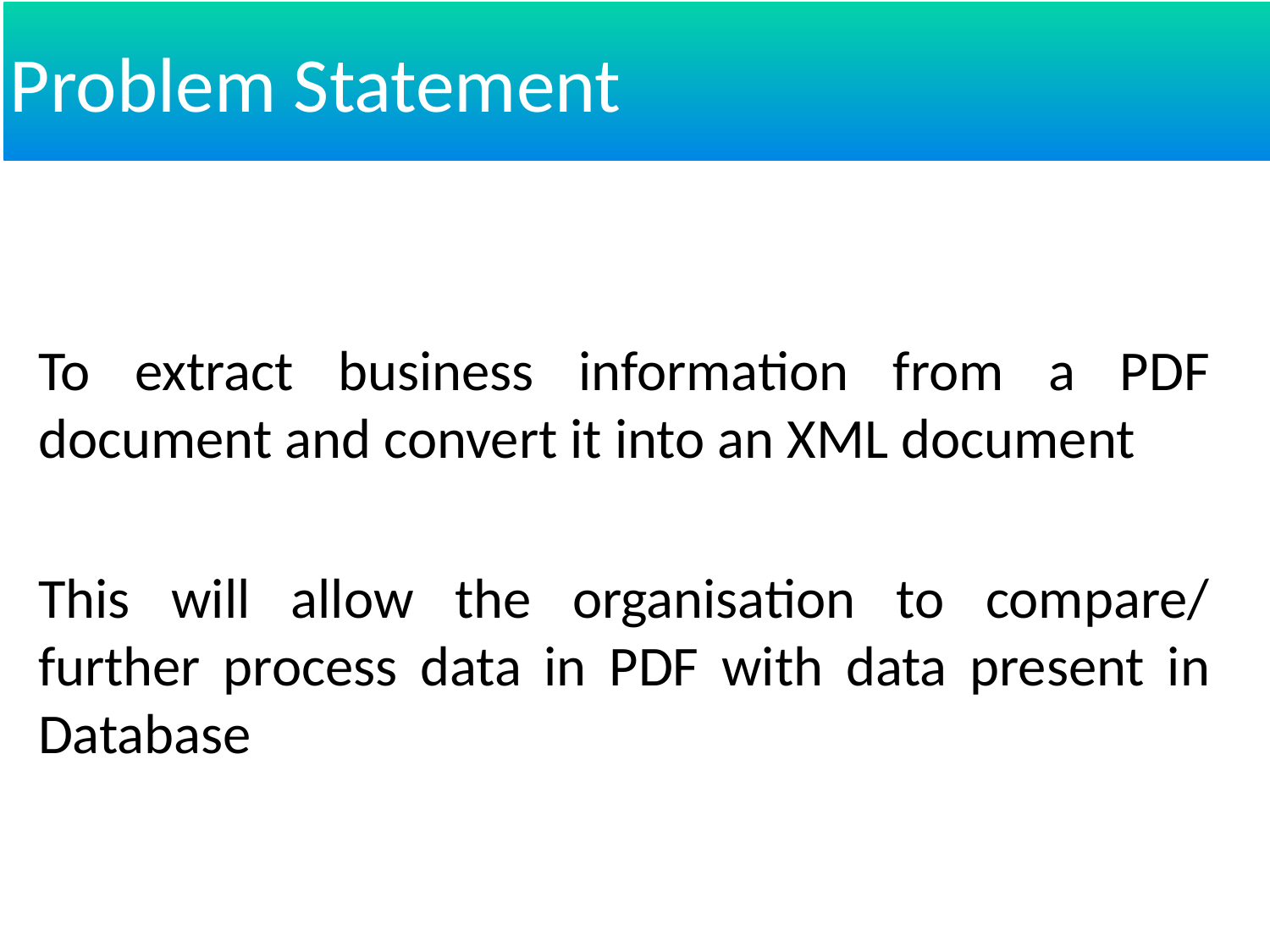

# Problem Statement
To extract business information from a PDF document and convert it into an XML document

This will allow the organisation to compare/ further process data in PDF with data present in Database